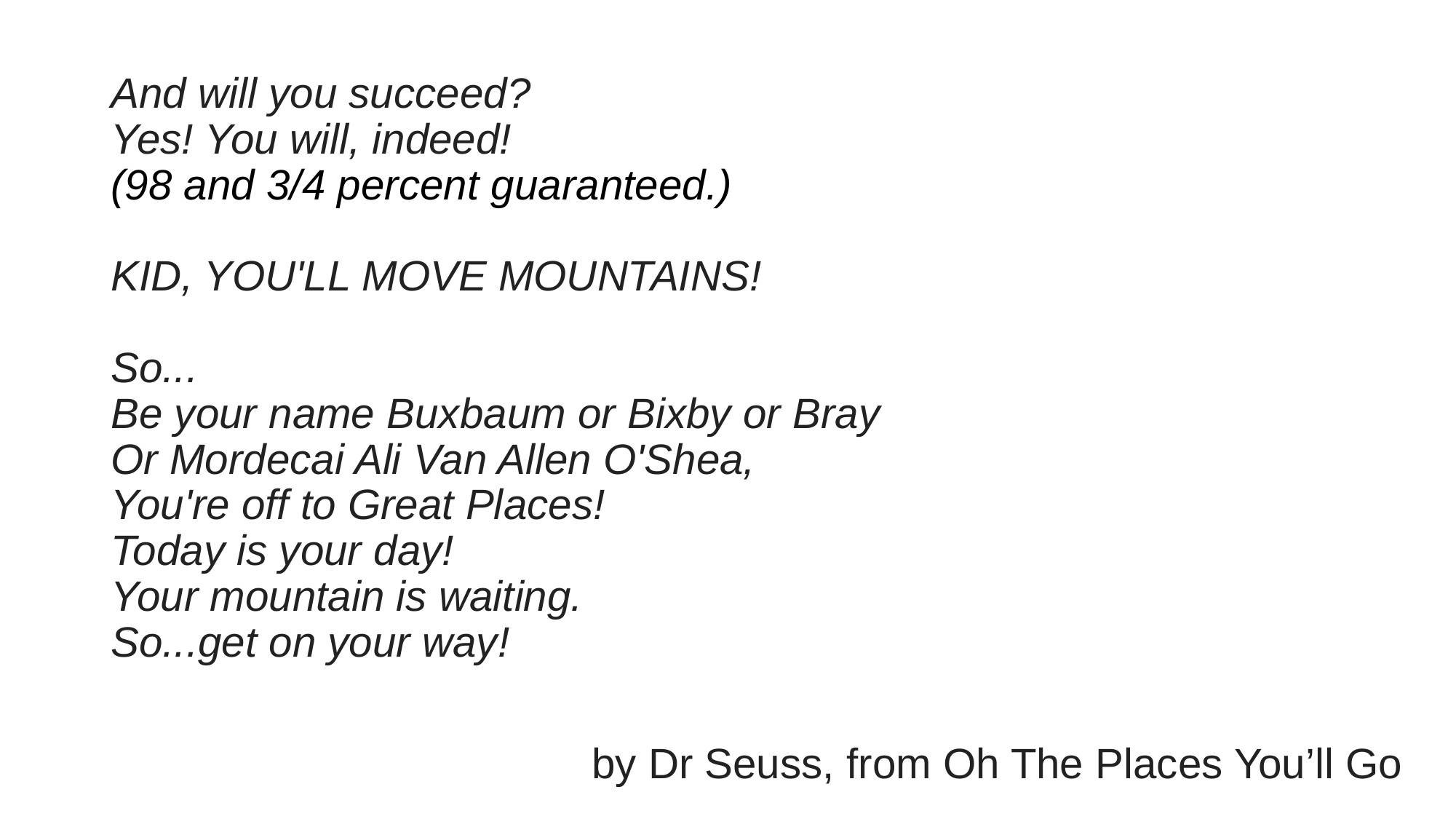

And will you succeed?
Yes! You will, indeed!
(98 and 3/4 percent guaranteed.)
KID, YOU'LL MOVE MOUNTAINS!
So...
Be your name Buxbaum or Bixby or Bray
Or Mordecai Ali Van Allen O'Shea,
You're off to Great Places!
Today is your day!
Your mountain is waiting.
So...get on your way!

by Dr Seuss, from Oh The Places You’ll Go